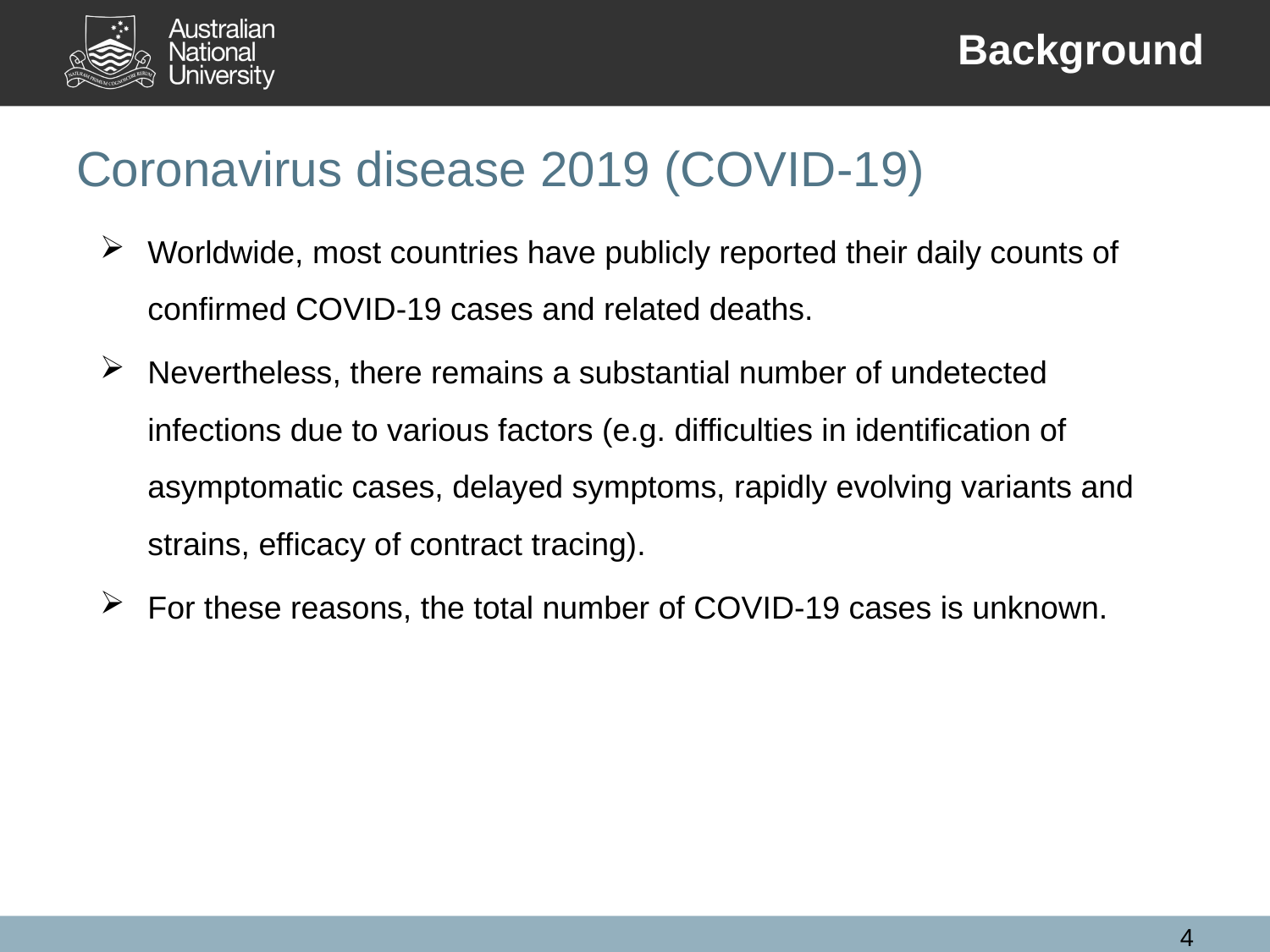

Background

# Coronavirus disease 2019 (COVID-19)
Worldwide, most countries have publicly reported their daily counts of confirmed COVID-19 cases and related deaths.
Nevertheless, there remains a substantial number of undetected infections due to various factors (e.g. difficulties in identification of asymptomatic cases, delayed symptoms, rapidly evolving variants and strains, efficacy of contract tracing).
For these reasons, the total number of COVID-19 cases is unknown.

4